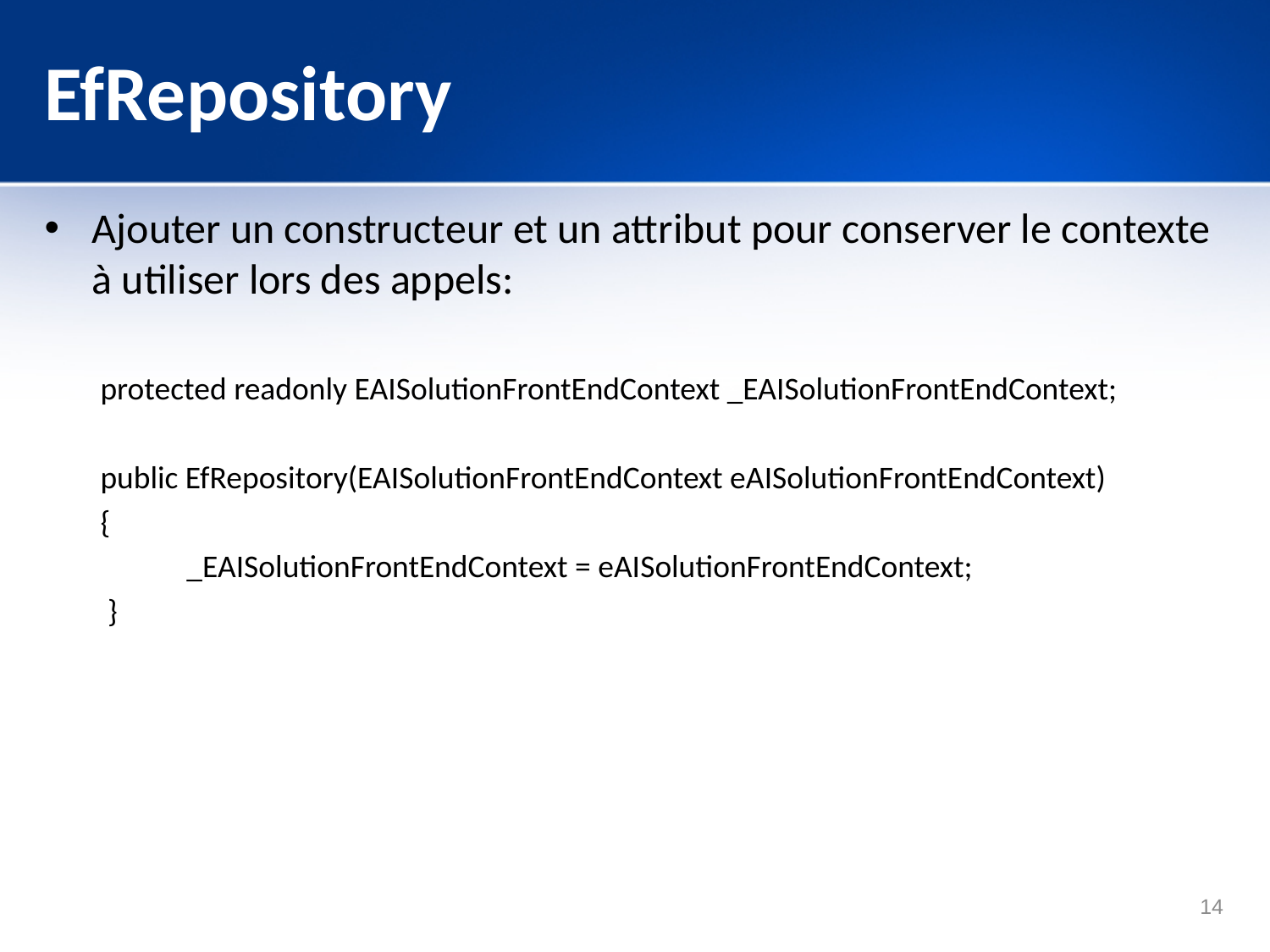

# EfRepository
Ajouter un constructeur et un attribut pour conserver le contexte à utiliser lors des appels:

protected readonly EAISolutionFrontEndContext _EAISolutionFrontEndContext;

public EfRepository(EAISolutionFrontEndContext eAISolutionFrontEndContext)
{
            _EAISolutionFrontEndContext = eAISolutionFrontEndContext;
 }

14